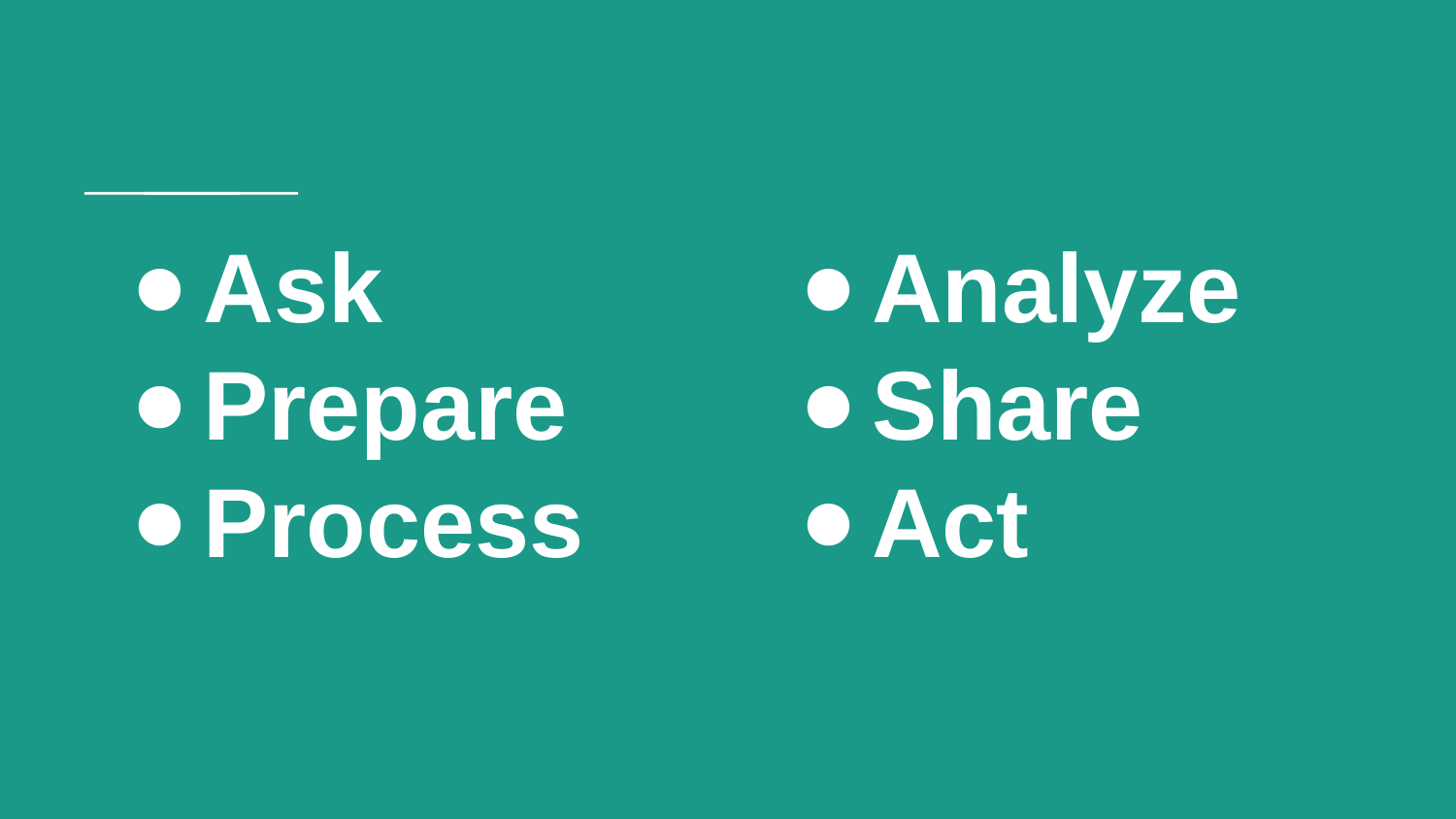

# Ask
Prepare
Process
Analyze
Share
Act